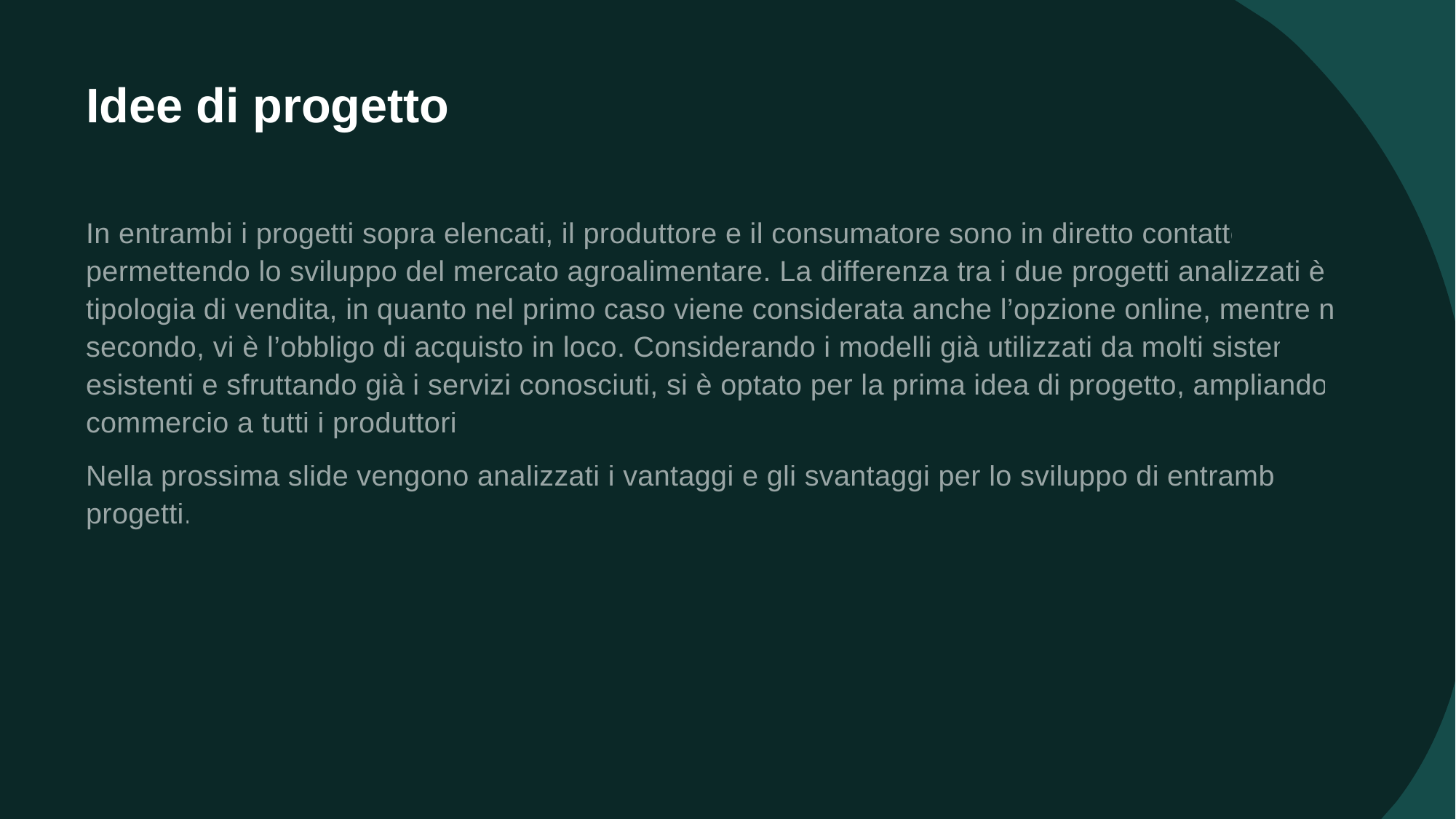

# Idee di progetto
In entrambi i progetti sopra elencati, il produttore e il consumatore sono in diretto contatto, permettendo lo sviluppo del mercato agroalimentare. La differenza tra i due progetti analizzati è la tipologia di vendita, in quanto nel primo caso viene considerata anche l’opzione online, mentre nel secondo, vi è l’obbligo di acquisto in loco. Considerando i modelli già utilizzati da molti sistemi esistenti e sfruttando già i servizi conosciuti, si è optato per la prima idea di progetto, ampliando il commercio a tutti i produttori.
Nella prossima slide vengono analizzati i vantaggi e gli svantaggi per lo sviluppo di entrambi i progetti.